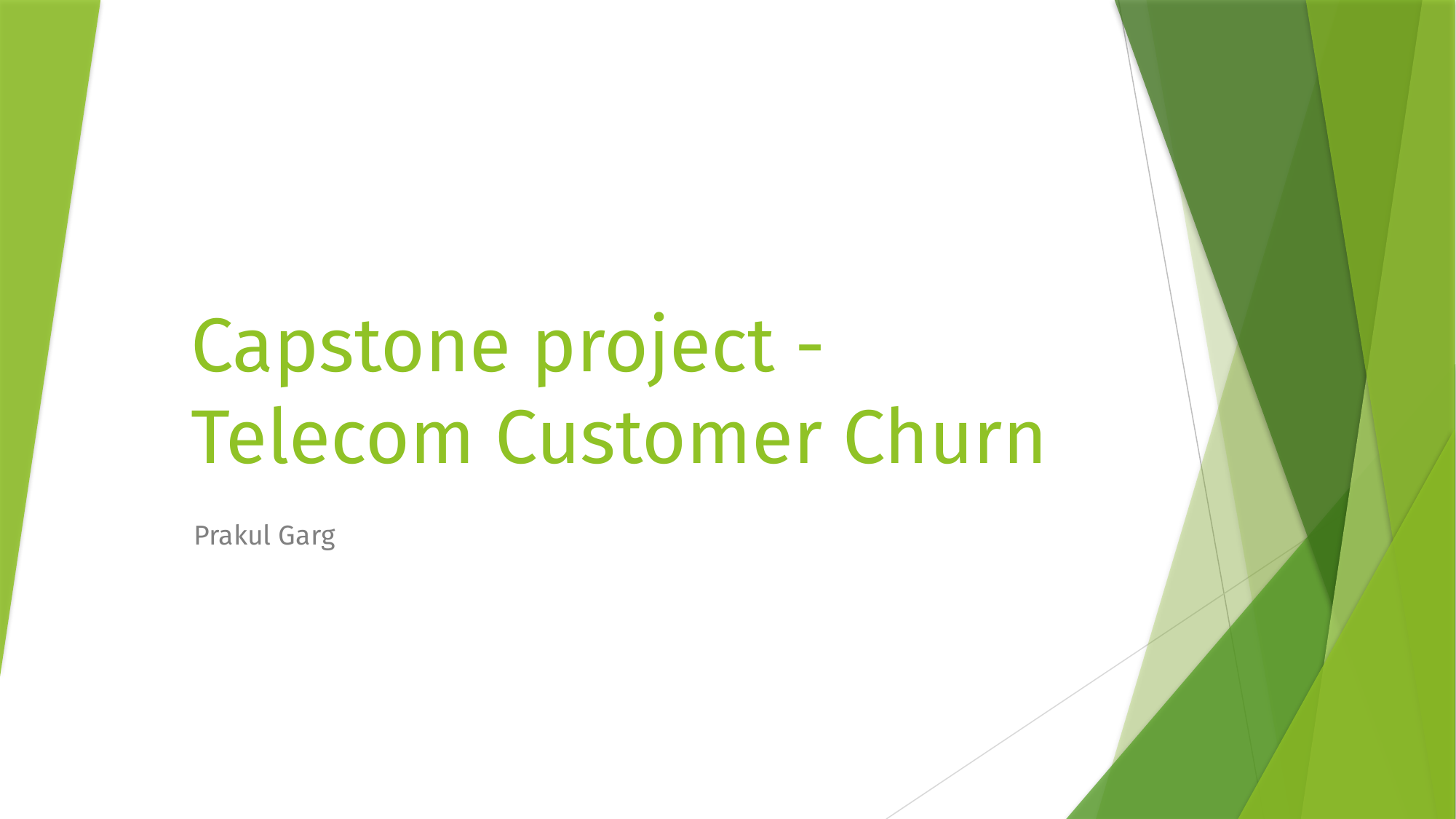

# Capstone project - Telecom Customer Churn
Prakul Garg